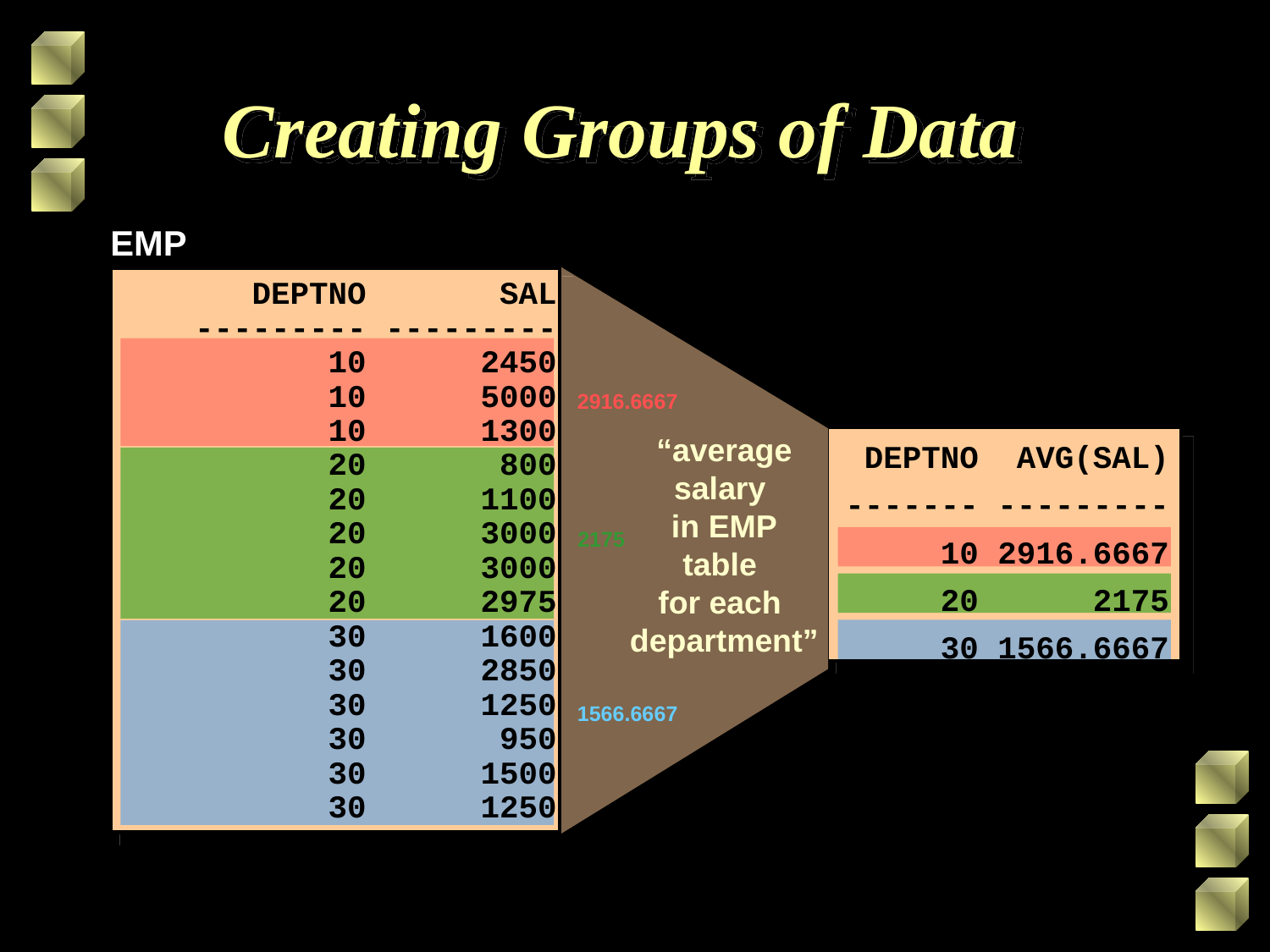

# Creating Groups of Data
EMP

   DEPTNO       SAL
--------- ---------
       10      2450
       10      5000
       10      1300
       20       800
       20      1100
       20      3000
       20      3000
       20      2975
       30      1600
       30      2850
       30      1250
       30       950
       30      1500
       30      1250

 2916.6667
   DEPTNO  AVG(SAL)
  ------- ---------
       10 2916.6667
       20      2175
       30 1566.6667
“average
salary
in EMP
table
for each
department”

 2175

 1566.6667